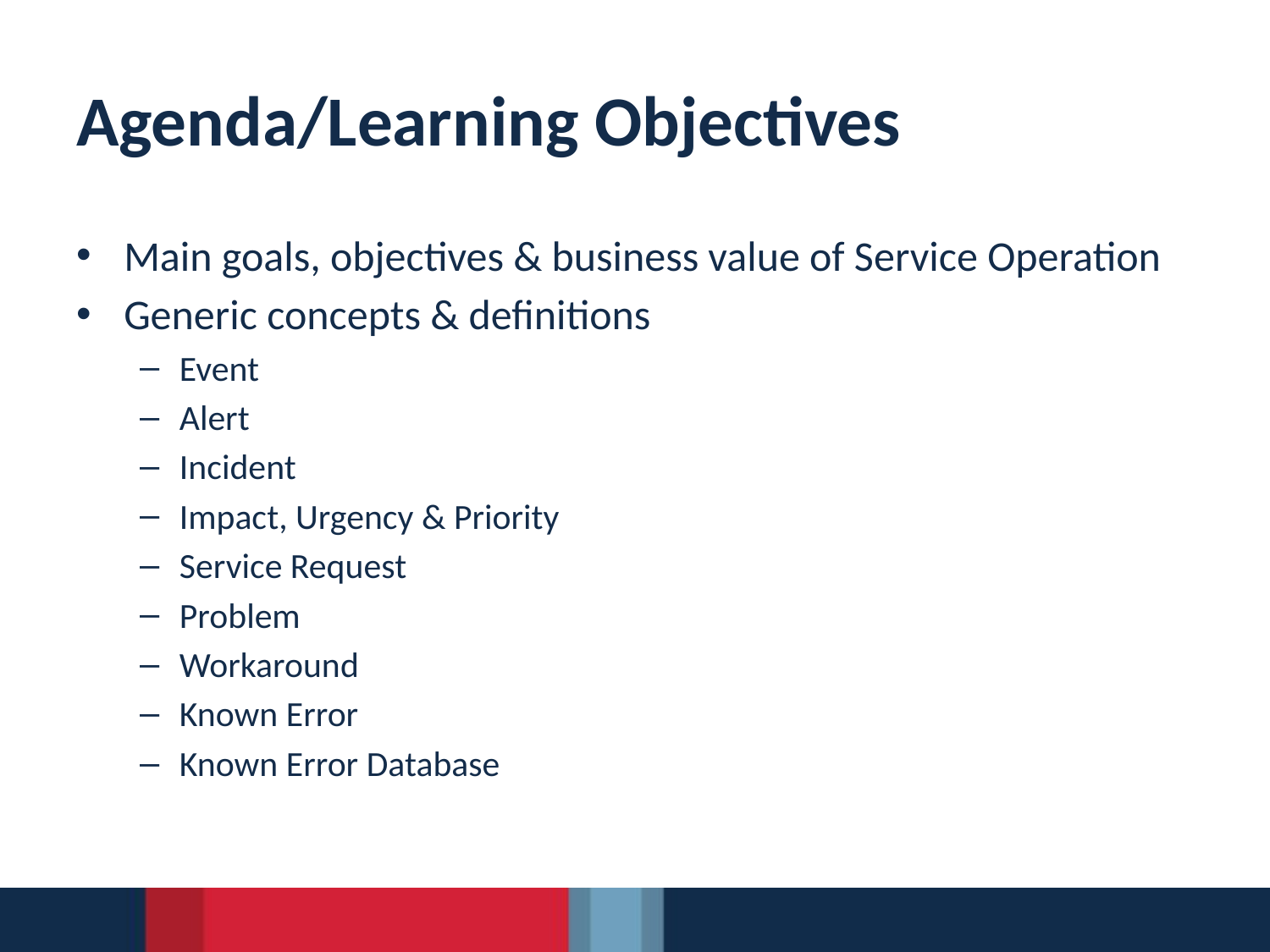

# Agenda/Learning Objectives
Main goals, objectives & business value of Service Operation
Generic concepts & definitions
Event
Alert
Incident
Impact, Urgency & Priority
Service Request
Problem
Workaround
Known Error
Known Error Database